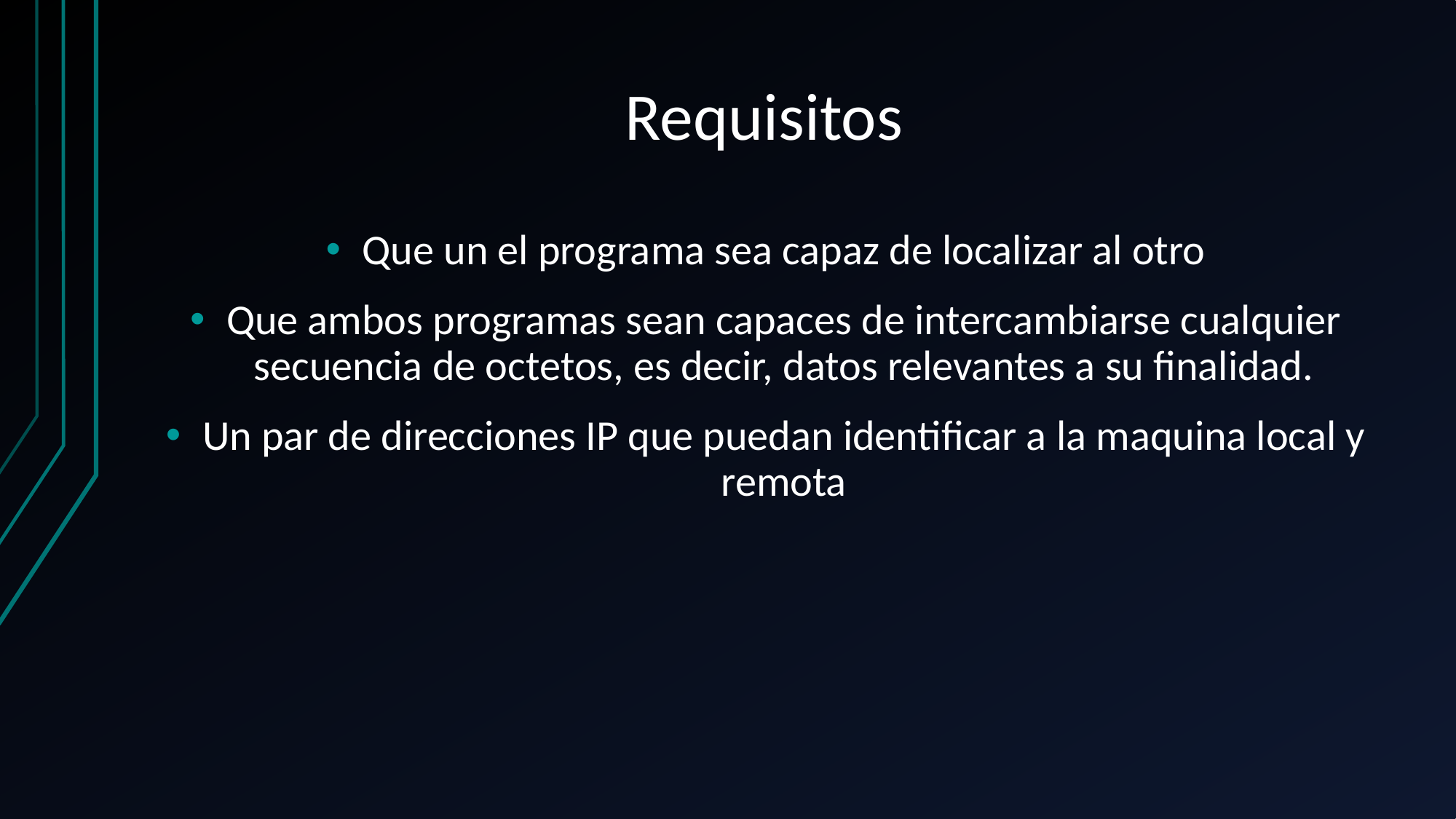

# Requisitos
Que un el programa sea capaz de localizar al otro
Que ambos programas sean capaces de intercambiarse cualquier secuencia de octetos, es decir, datos relevantes a su finalidad.
Un par de direcciones IP que puedan identificar a la maquina local y remota